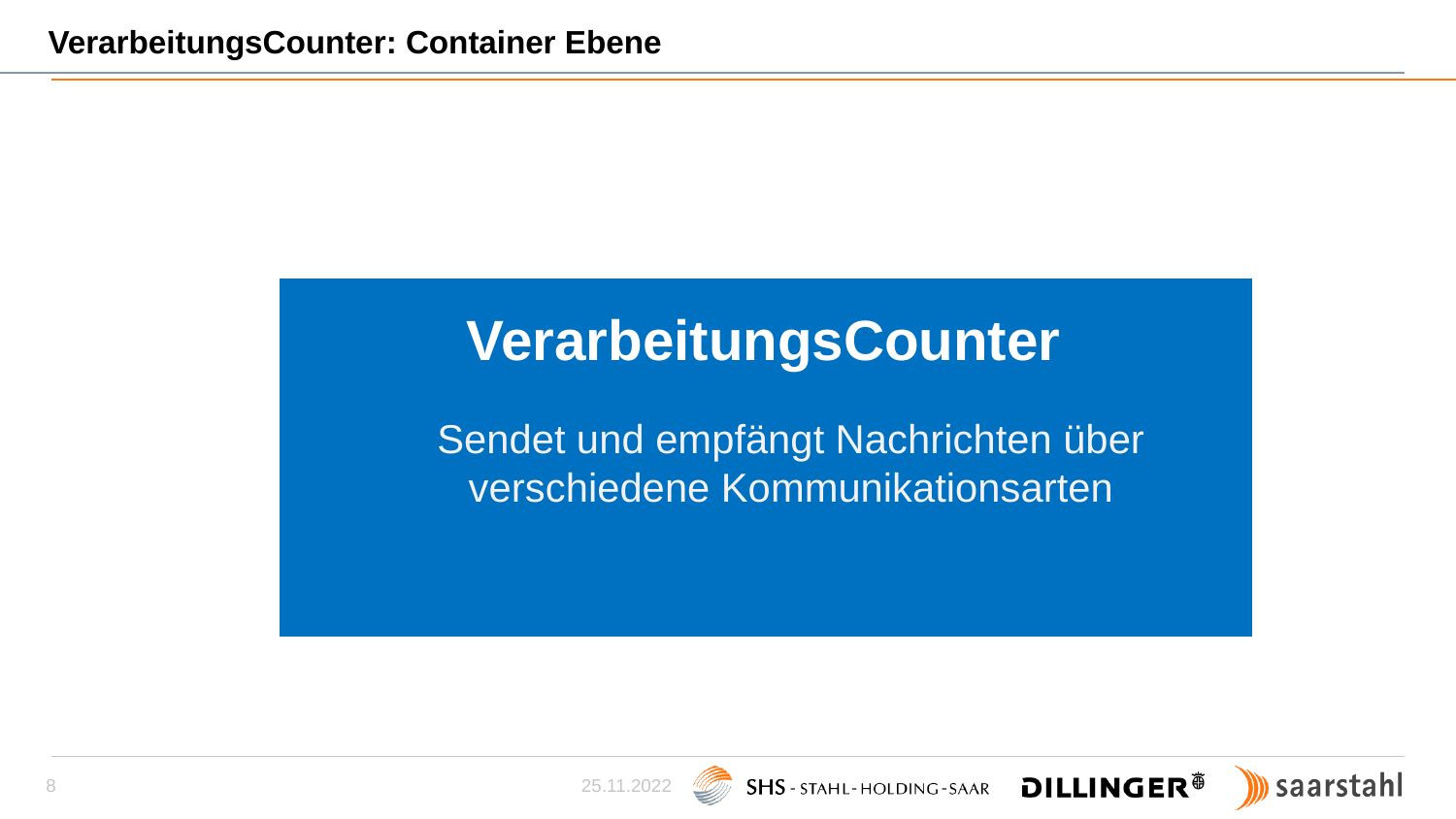

# VerarbeitungsCounter: Container Ebene

VerarbeitungsCounter
Sendet und empfängt Nachrichten über verschiedene Kommunikationsarten
25.11.2022
8